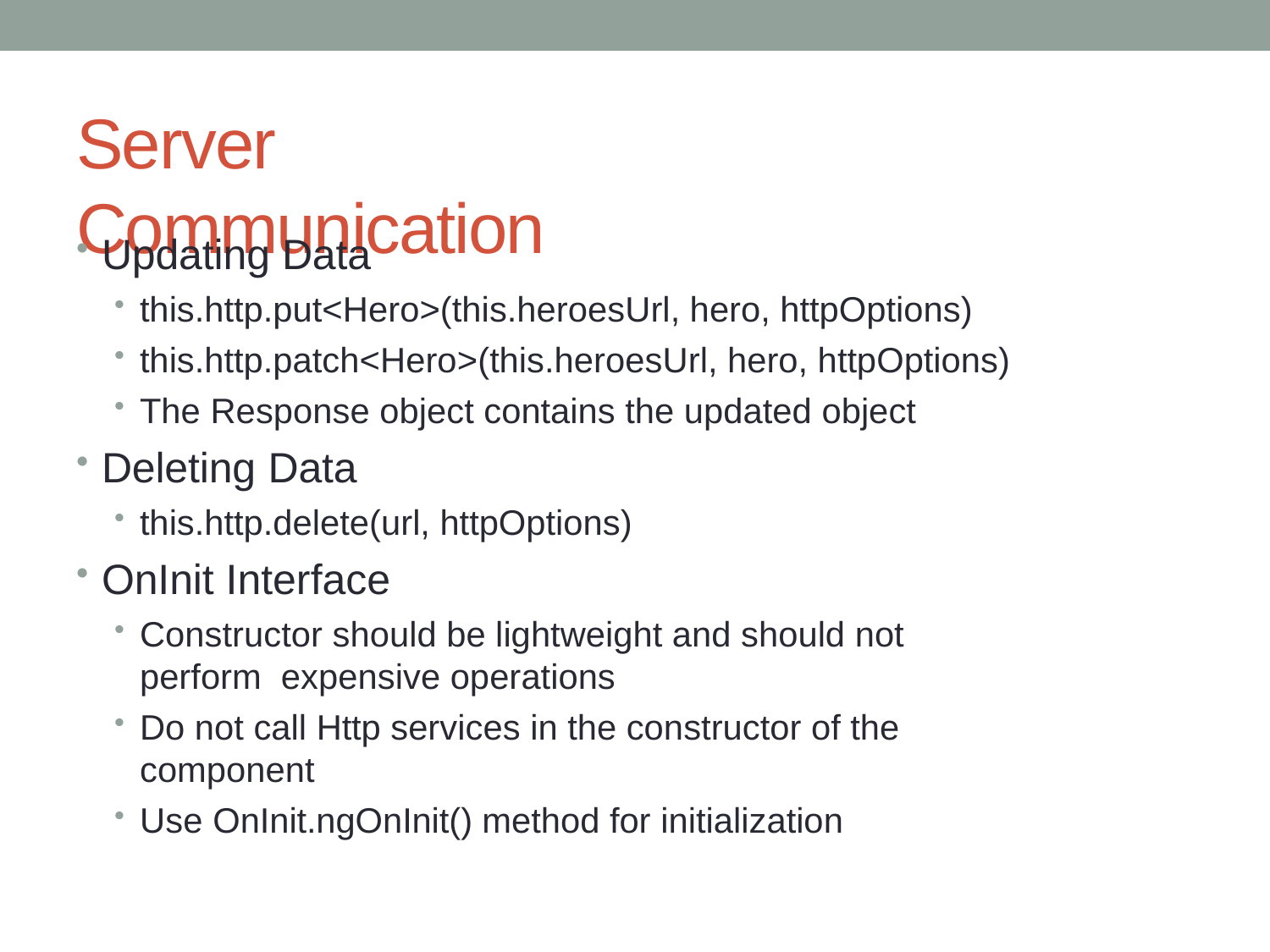

# Server Communication
Updating Data
this.http.put<Hero>(this.heroesUrl, hero, httpOptions)
this.http.patch<Hero>(this.heroesUrl, hero, httpOptions)
The Response object contains the updated object
Deleting Data
this.http.delete(url, httpOptions)
OnInit Interface
Constructor should be lightweight and should not perform  expensive operations
Do not call Http services in the constructor of the component
Use OnInit.ngOnInit() method for initialization